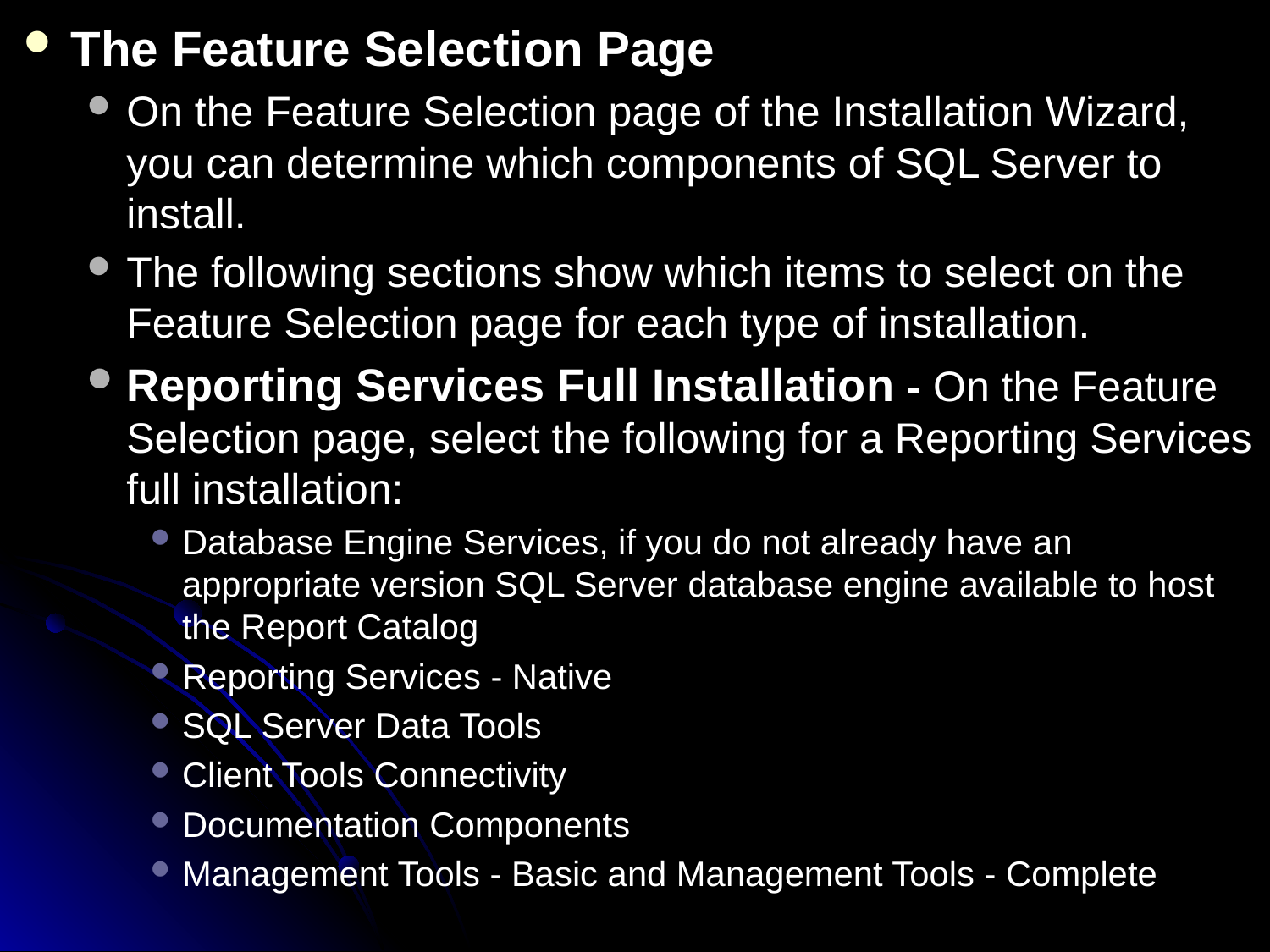

The Feature Selection Page
On the Feature Selection page of the Installation Wizard, you can determine which components of SQL Server to install.
The following sections show which items to select on the Feature Selection page for each type of installation.
Reporting Services Full Installation - On the Feature Selection page, select the following for a Reporting Services full installation:
Database Engine Services, if you do not already have an appropriate version SQL Server database engine available to host the Report Catalog
Reporting Services - Native
SQL Server Data Tools
Client Tools Connectivity
Documentation Components
Management Tools - Basic and Management Tools - Complete